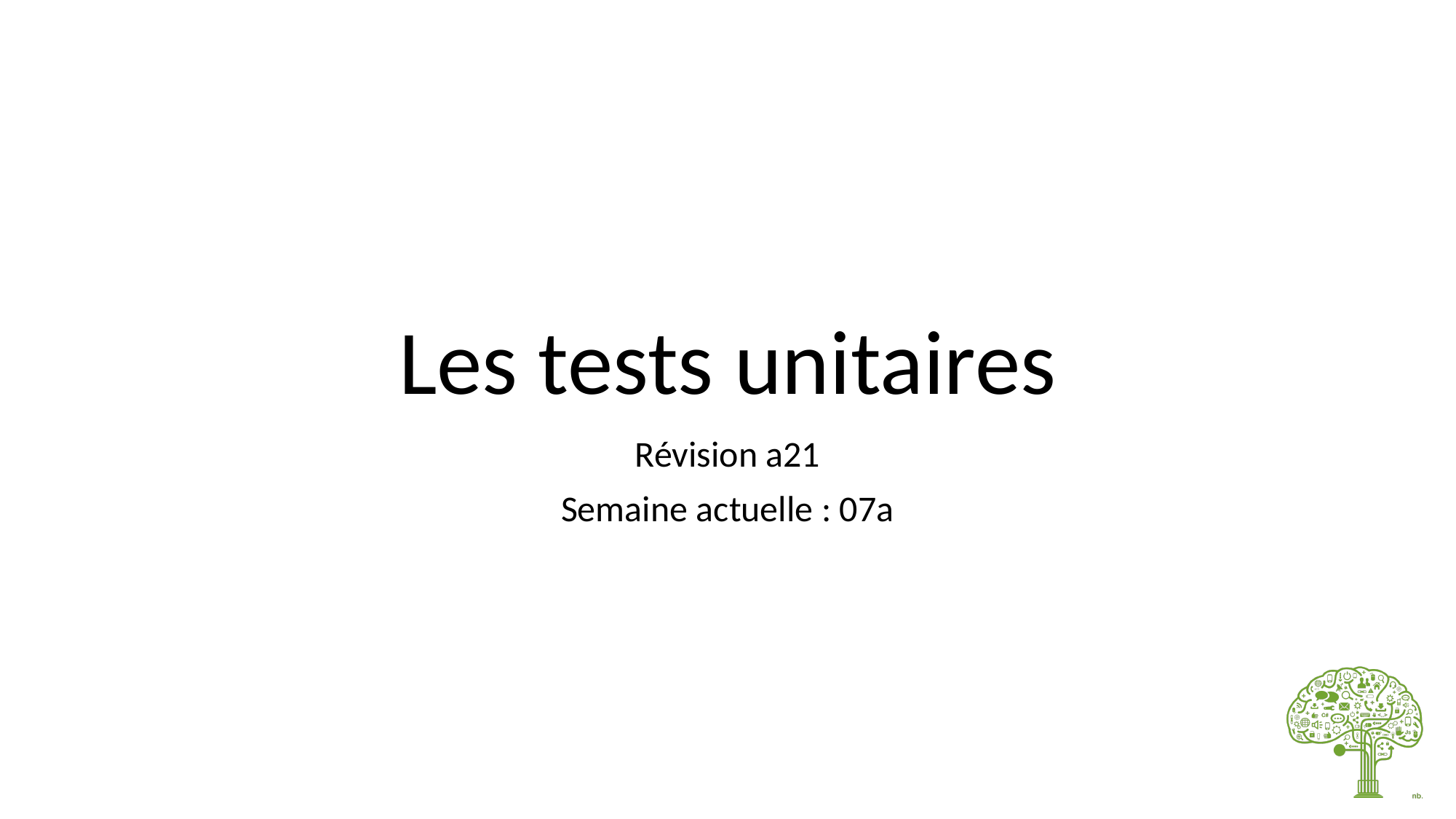

# Les tests unitaires
Révision a21
Semaine actuelle : 07a